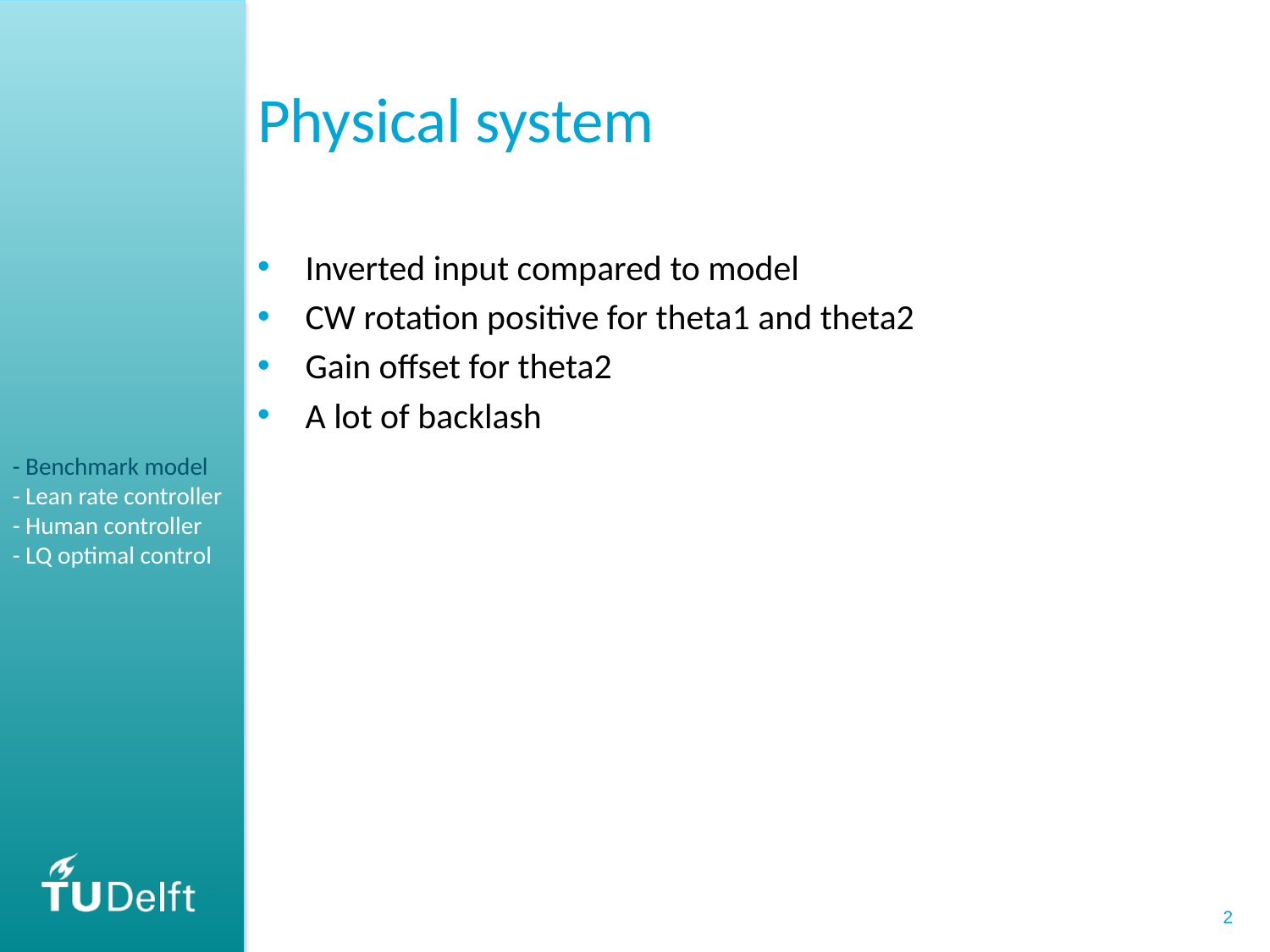

# Physical system
Inverted input compared to model
CW rotation positive for theta1 and theta2
Gain offset for theta2
A lot of backlash

- Benchmark model
- Lean rate controller
- Human controller
- LQ optimal control